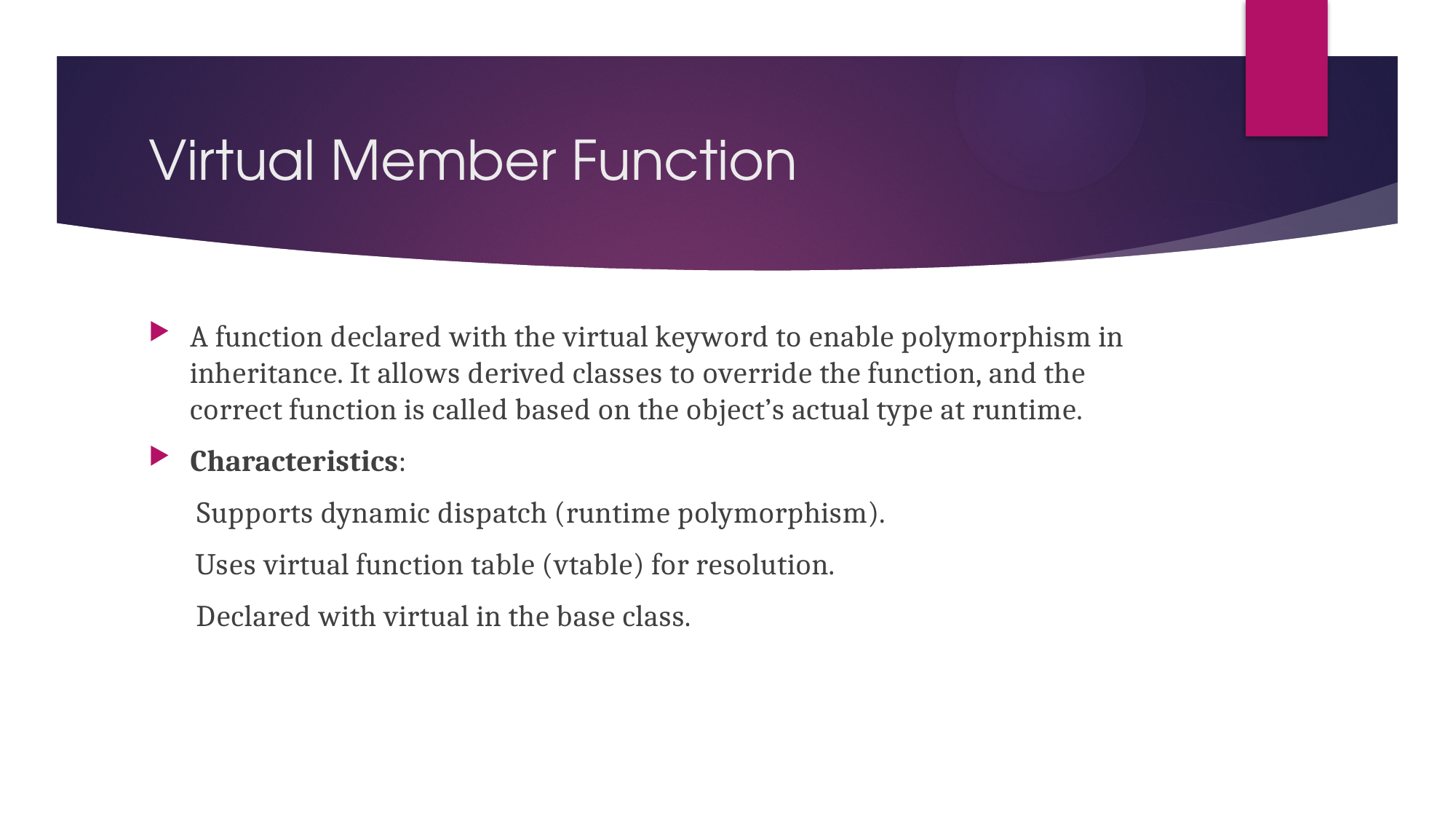

# Virtual Member Function
A function declared with the virtual keyword to enable polymorphism in inheritance. It allows derived classes to override the function, and the correct function is called based on the object’s actual type at runtime.
Characteristics:
       Supports dynamic dispatch (runtime polymorphism).
       Uses virtual function table (vtable) for resolution.
       Declared with virtual in the base class.